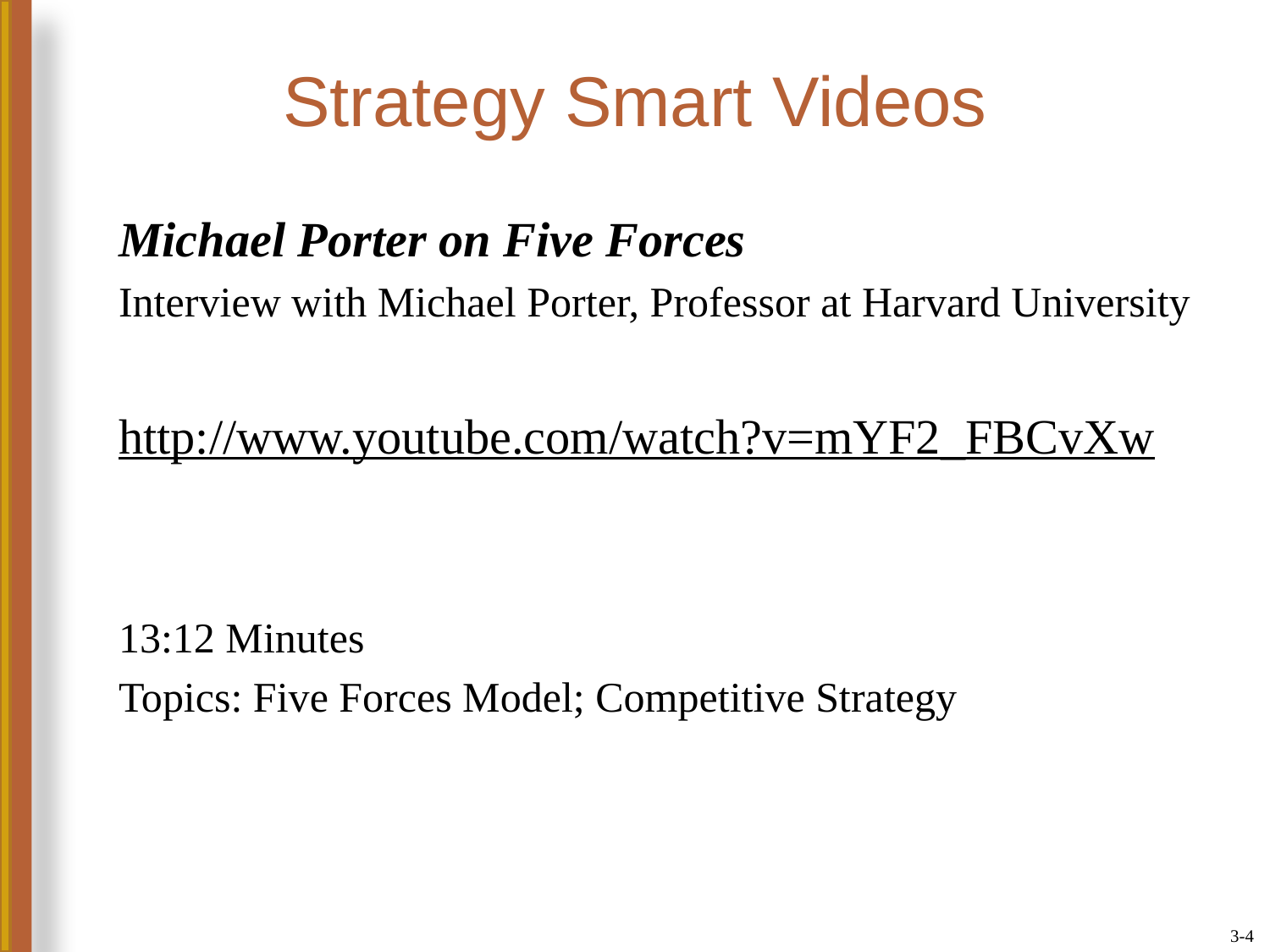

# Strategy Smart Videos
Michael Porter on Five Forces
Interview with Michael Porter, Professor at Harvard University

http://www.youtube.com/watch?v=mYF2_FBCvXw

13:12 Minutes
Topics: Five Forces Model; Competitive Strategy